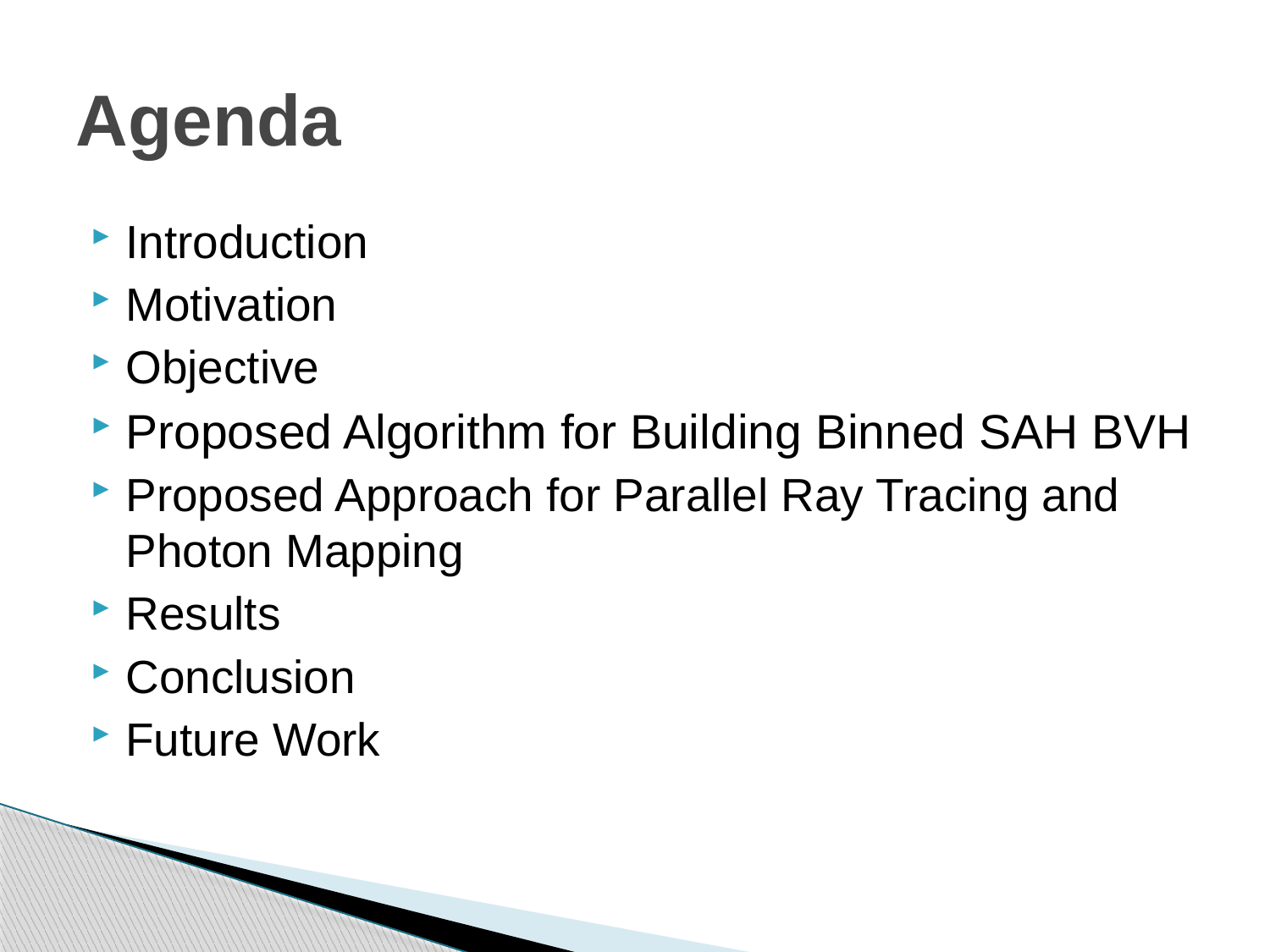

# Agenda
Introduction
Motivation
Objective
Proposed Algorithm for Building Binned SAH BVH
Proposed Approach for Parallel Ray Tracing and Photon Mapping
Results
Conclusion
Future Work